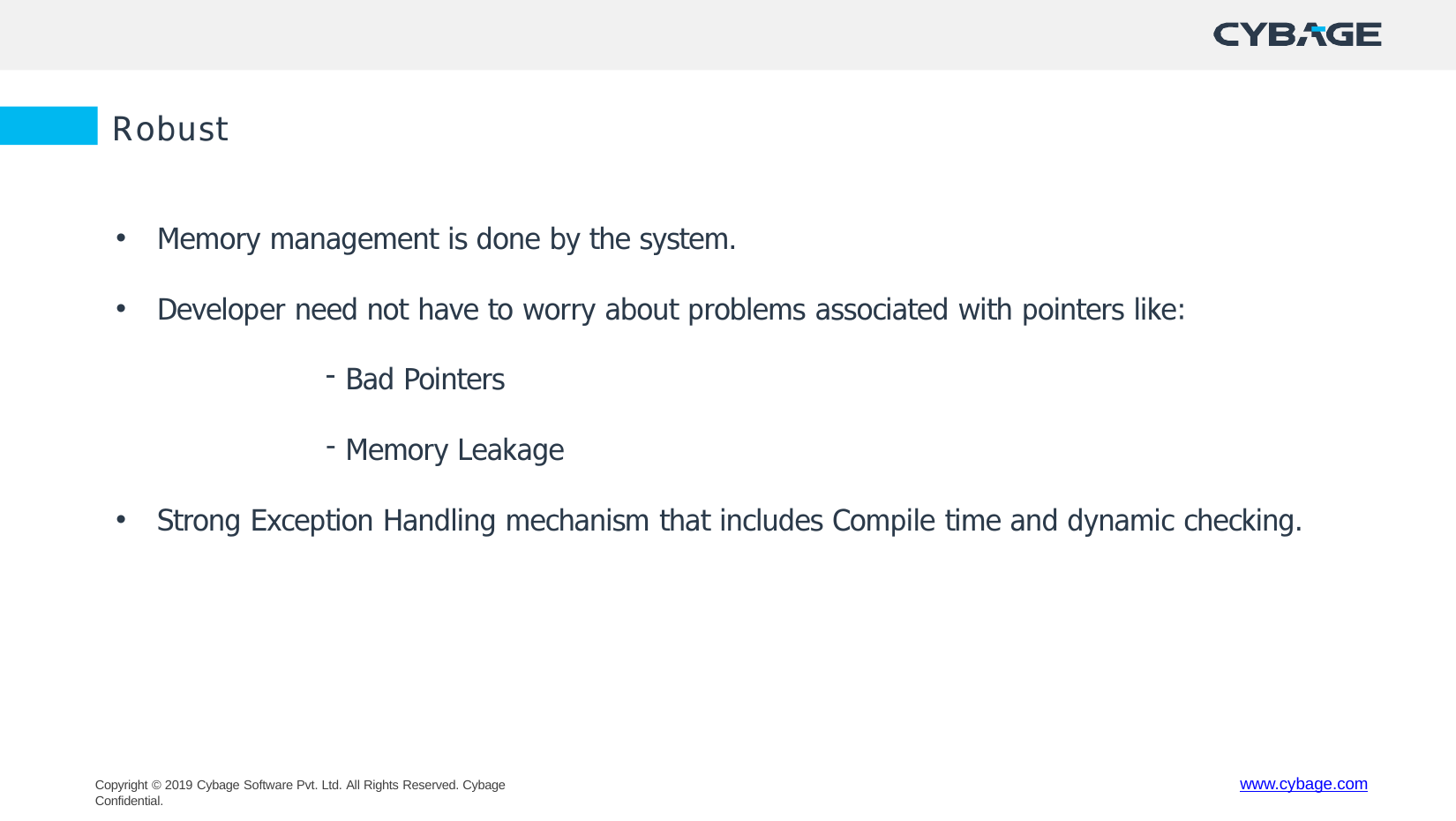

# Robust
Memory management is done by the system.

Developer need not have to worry about problems associated with pointers like:

Bad Pointers

Memory Leakage

Strong Exception Handling mechanism that includes Compile time and dynamic checking.
www.cybage.com
Copyright © 2019 Cybage Software Pvt. Ltd. All Rights Reserved. Cybage Confidential.